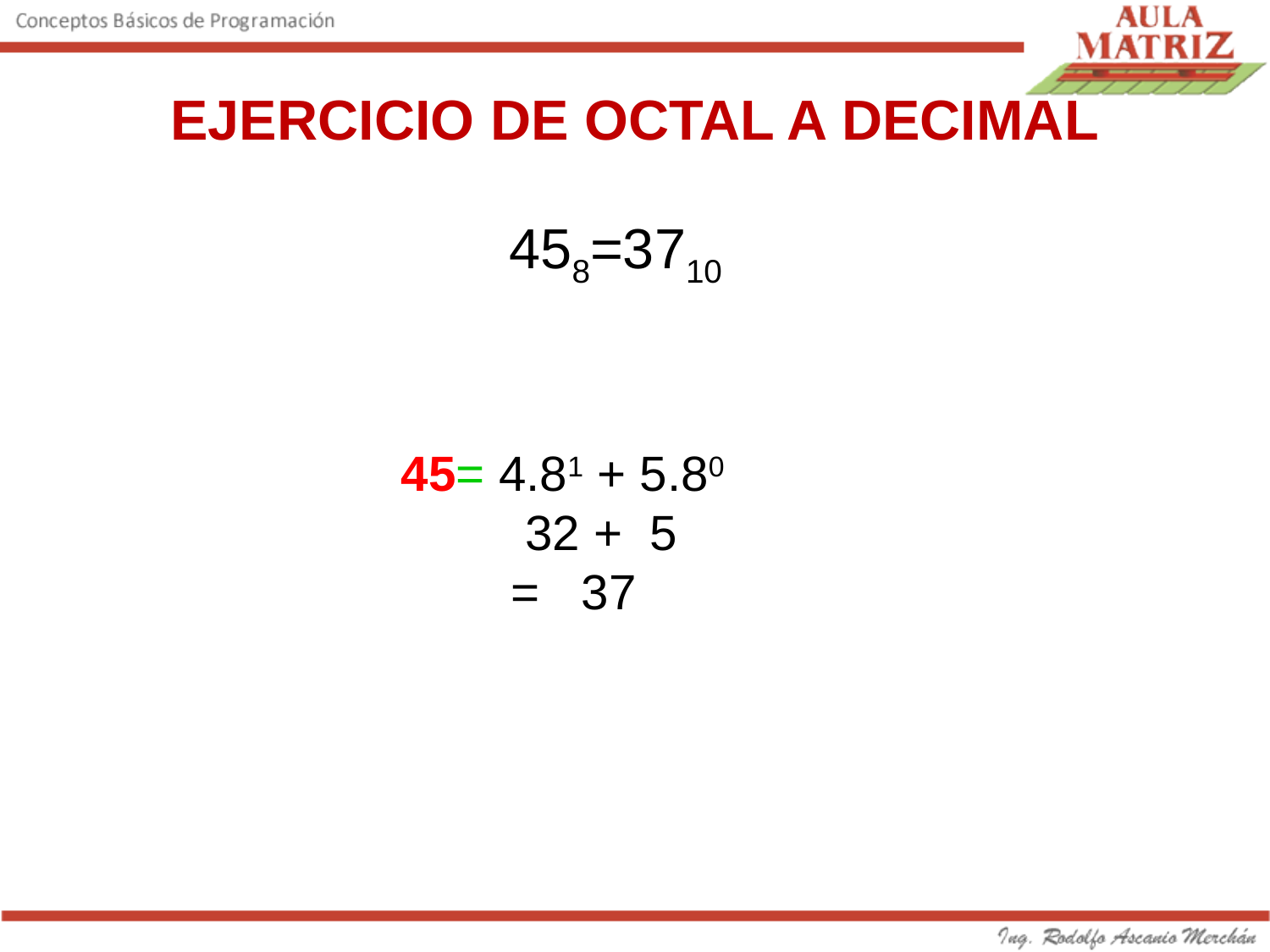

# EJERCICIO DE OCTAL A DECIMAL
458=3710
 45= 4.81 + 5.80
          32 +  5
         =   37